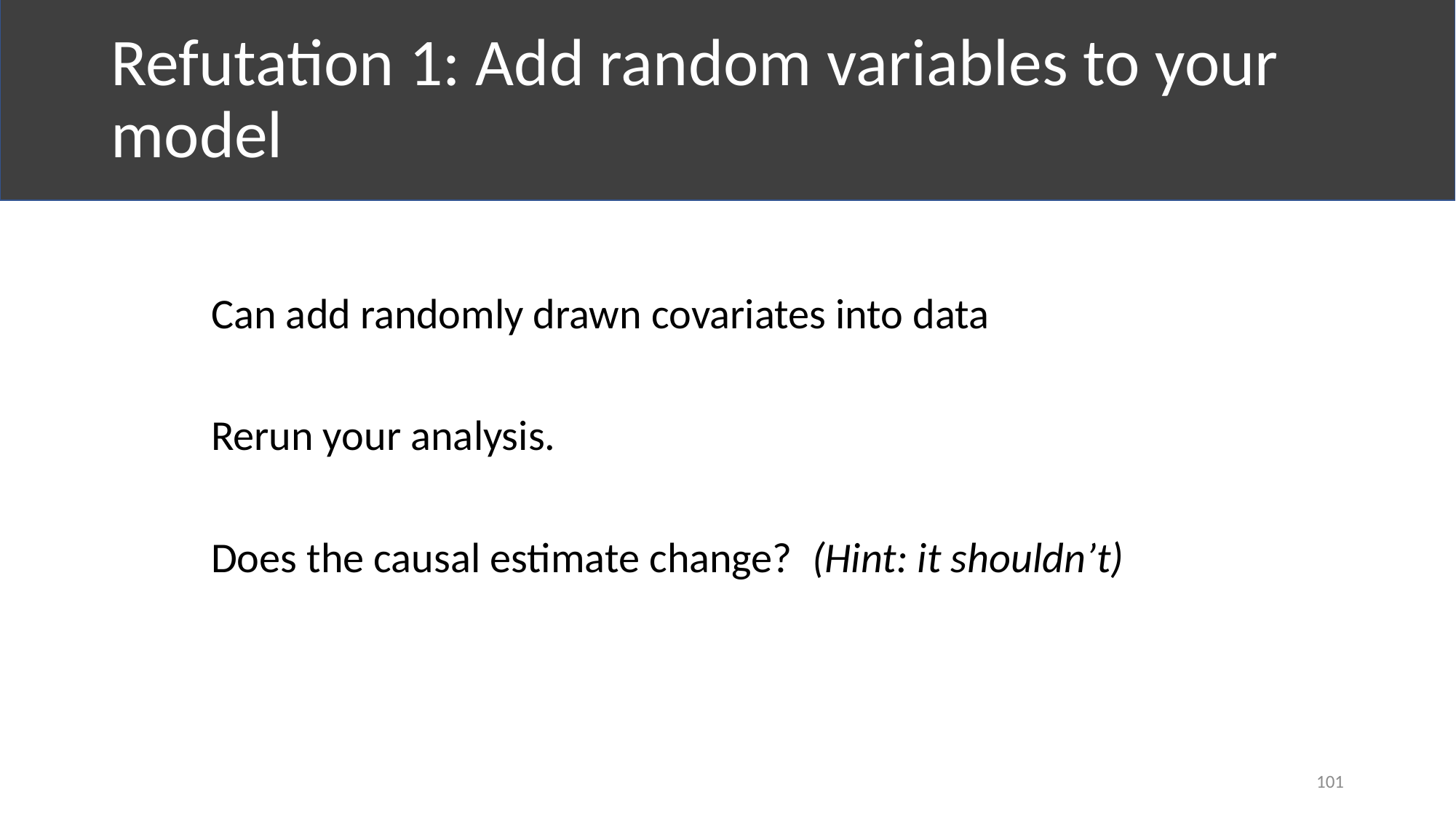

# Refutation 1: Add random variables to your model
Can add randomly drawn covariates into data

Rerun your analysis.

Does the causal estimate change?  (Hint: it shouldn’t)
101